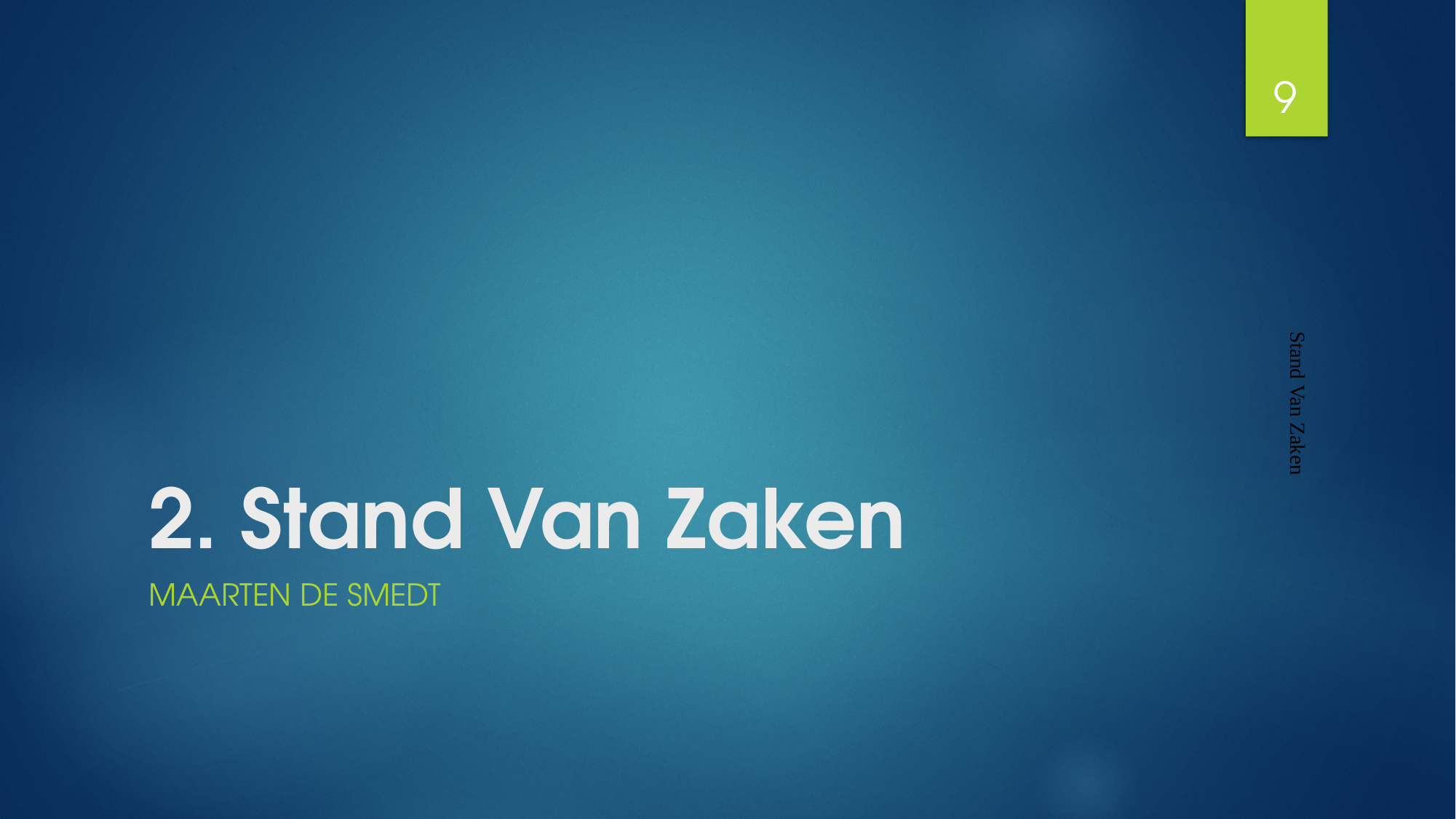

9
# 2. Stand Van Zaken
Stand Van Zaken
Maarten De Smedt